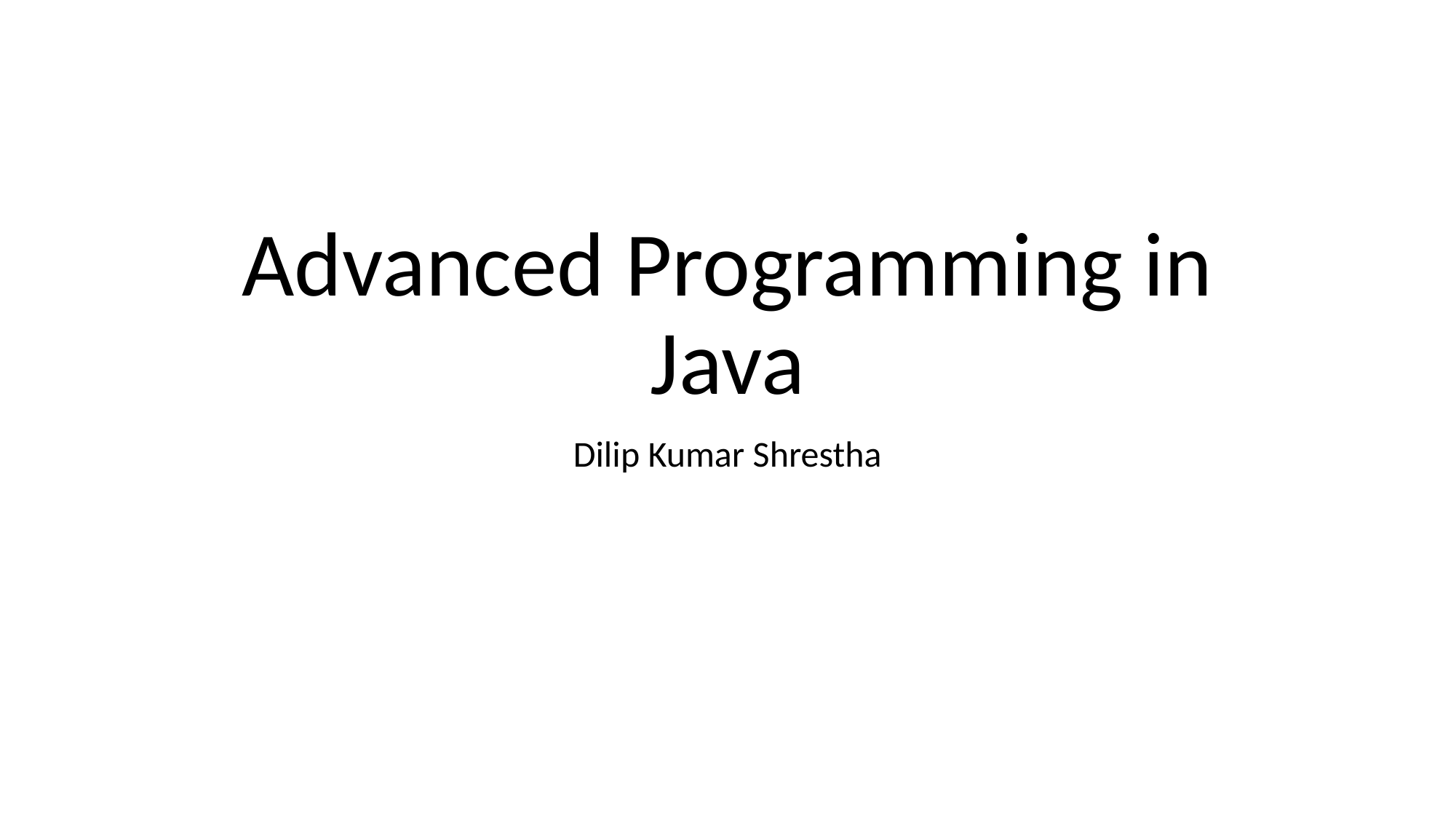

# Advanced Programming in Java
Dilip Kumar Shrestha